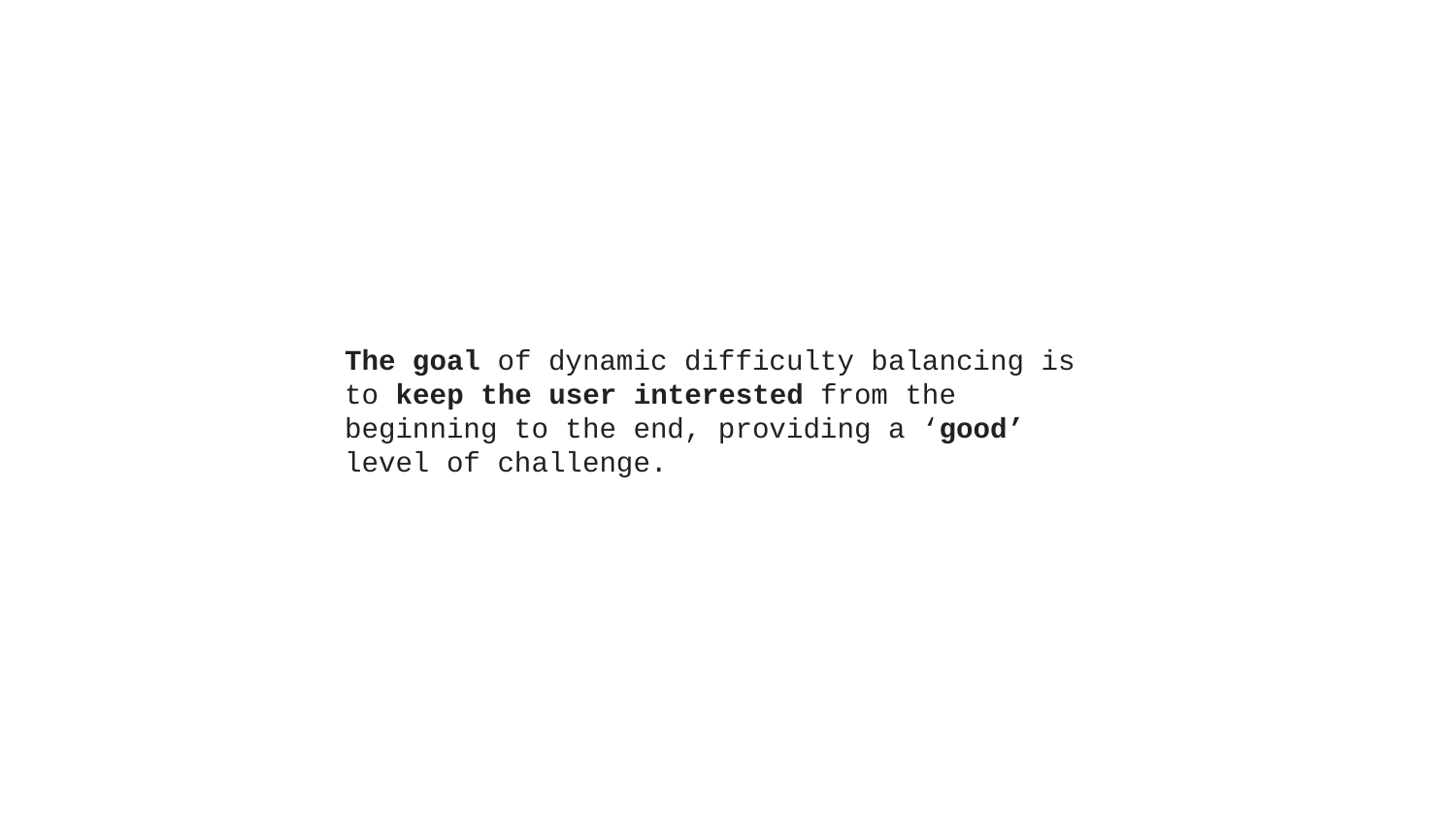

# The goal of dynamic difficulty balancing is to keep the user interested from the beginning to the end, providing a ‘good’ level of challenge.